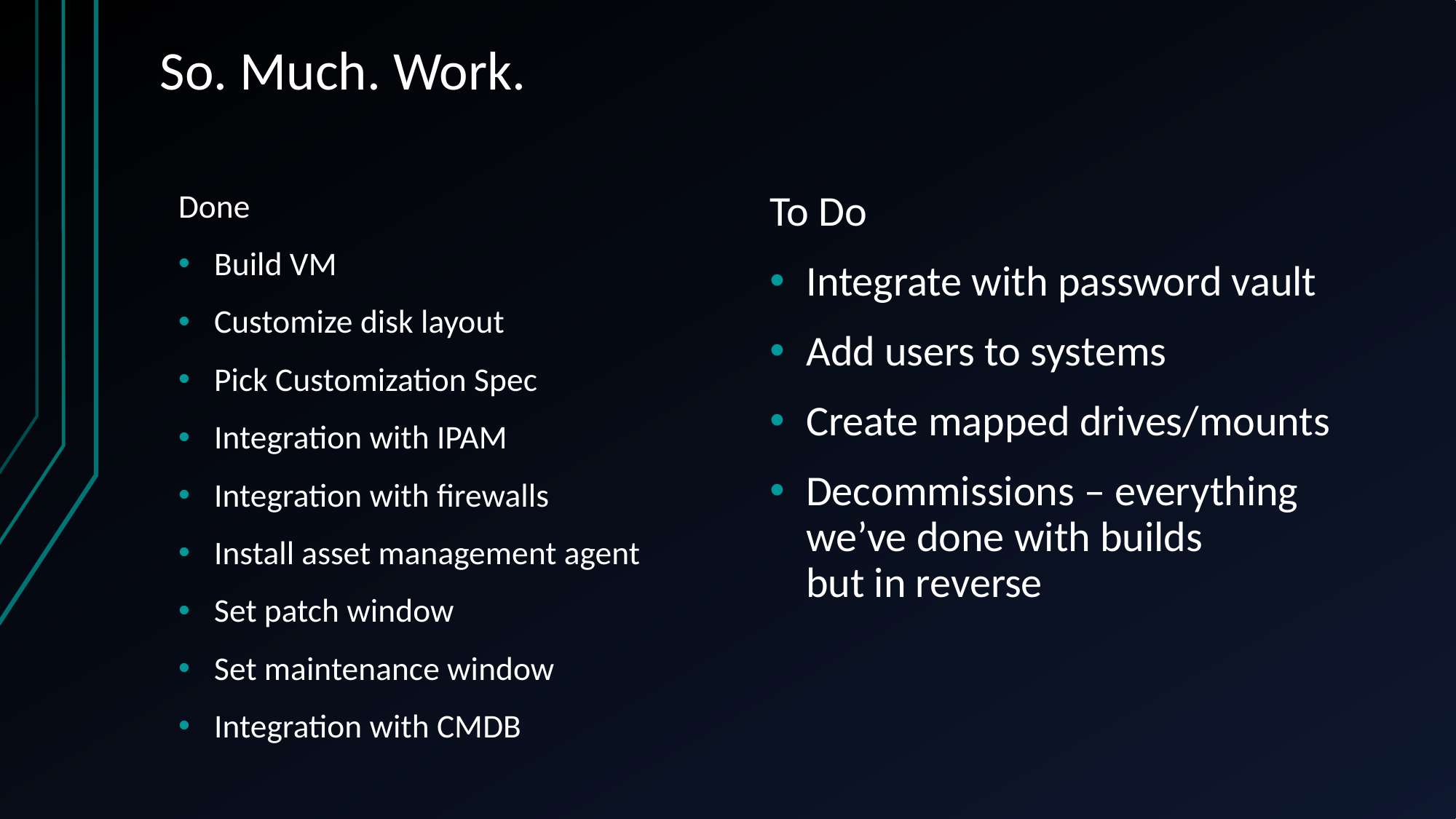

# So. Much. Work.
Done
Build VM
Customize disk layout
Pick Customization Spec
Integration with IPAM
Integration with firewalls
Install asset management agent
Set patch window
Set maintenance window
Integration with CMDB

To Do
Integrate with password vault
Add users to systems
Create mapped drives/mounts
Decommissions – everything we’ve done with builds         but in reverse